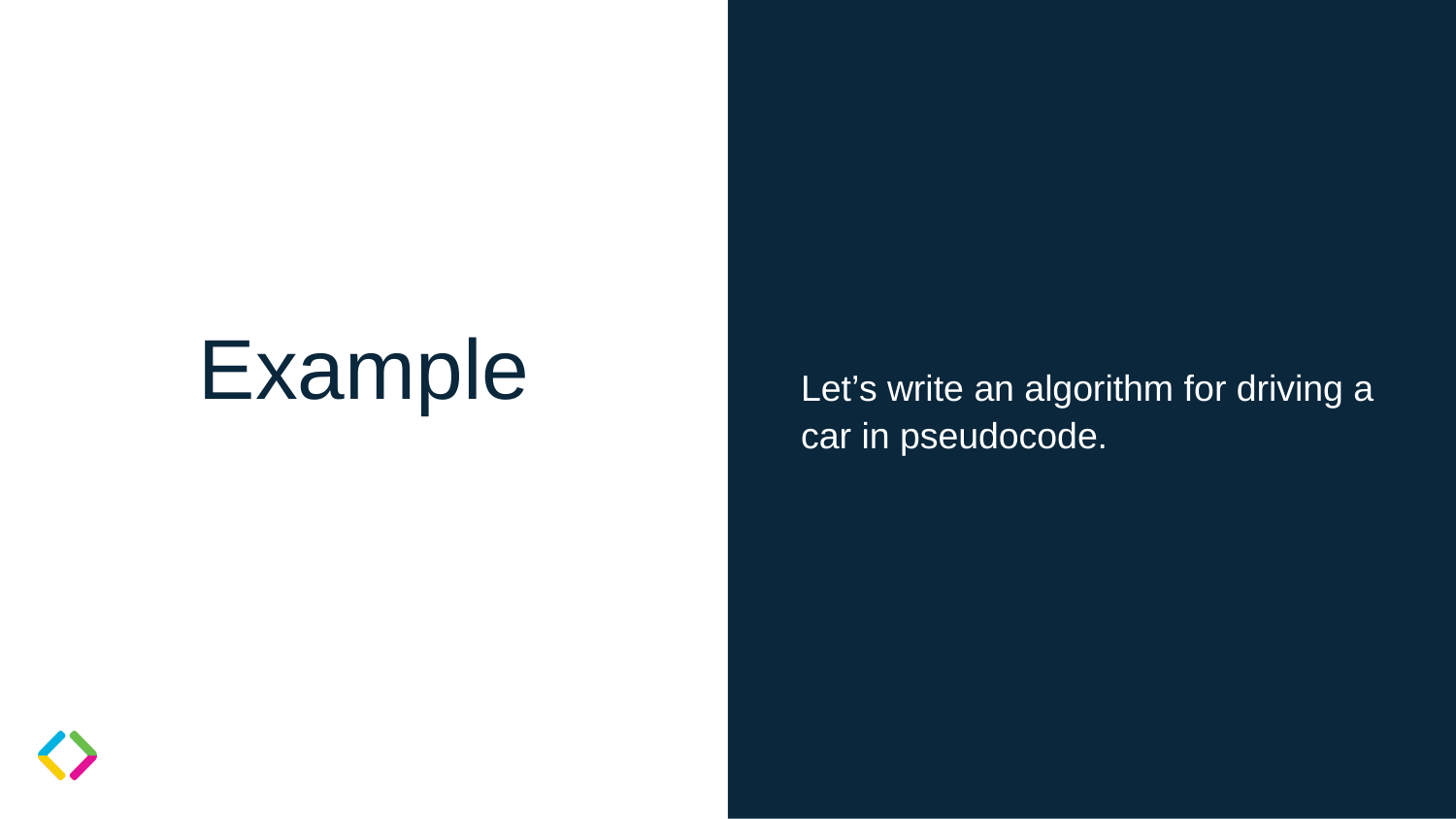

Let’s write an algorithm for driving a car in pseudocode.
# Example